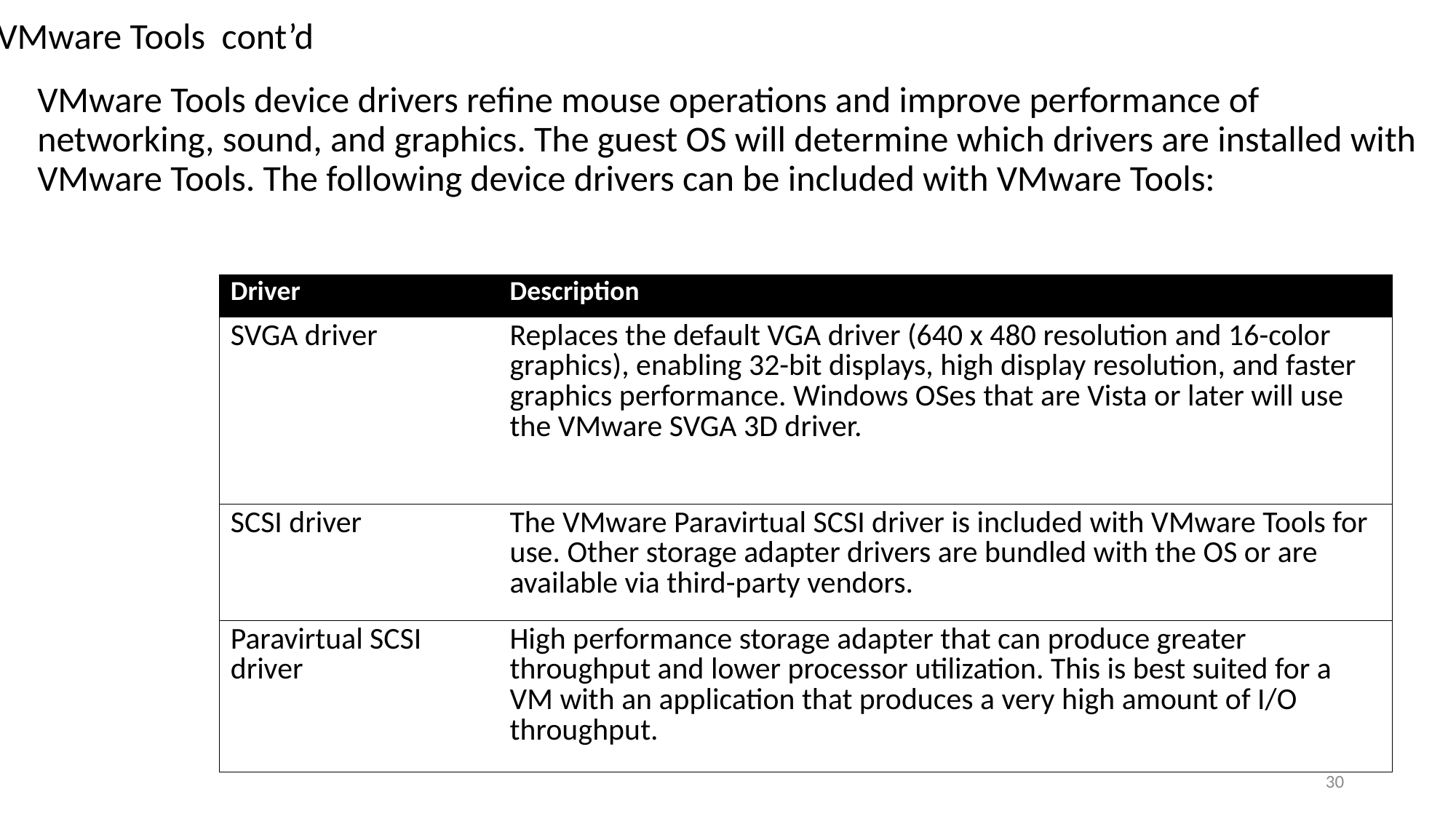

# VMware Tools  cont’d
VMware Tools device drivers refine mouse operations and improve performance of networking, sound, and graphics. The guest OS will determine which drivers are installed with VMware Tools. The following device drivers can be included with VMware Tools:

| Driver | Description |
| --- | --- |
| SVGA driver | Replaces the default VGA driver (640 x 480 resolution and 16-color graphics), enabling 32-bit displays, high display resolution, and faster graphics performance. Windows OSes that are Vista or later will use the VMware SVGA 3D driver. |
| SCSI driver | The VMware Paravirtual SCSI driver is included with VMware Tools for use. Other storage adapter drivers are bundled with the OS or are available via third-party vendors. |
| Paravirtual SCSI driver | High performance storage adapter that can produce greater throughput and lower processor utilization. This is best suited for a VM with an application that produces a very high amount of I/O throughput. |
30